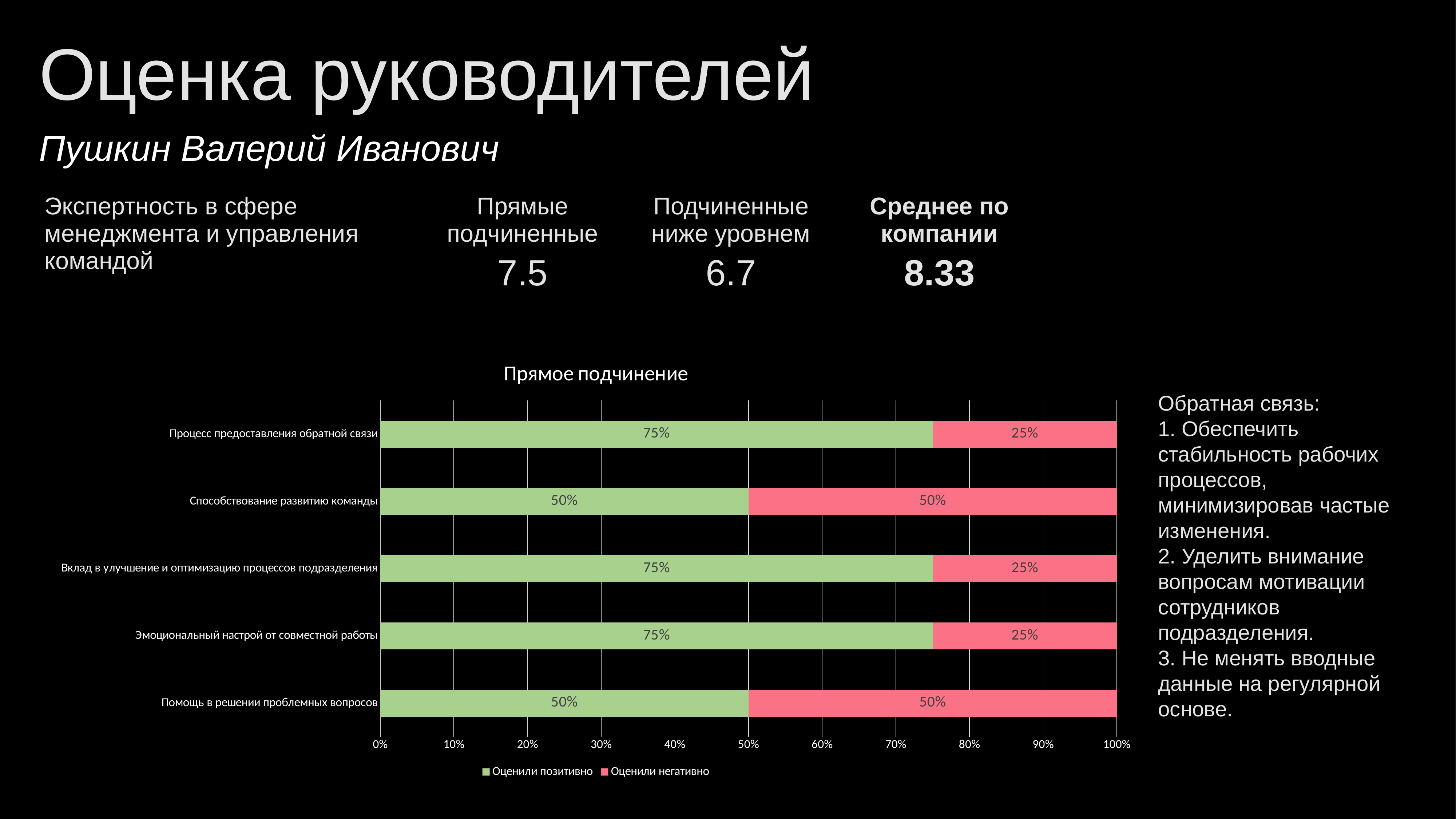

Оценка руководителей
Пушкин Валерий Иванович
| Экспертность в сфере менеджмента и управления командой | Прямые подчиненные | Подчиненные ниже уровнем | Среднее по компании |
| --- | --- | --- | --- |
|  | 7.5 | 6.7 | 8.33 |

### Chart: Прямое подчинение

| Category | Оценили позитивно | Оценили негативно |
|---|---|---|
| Помощь в решении проблемных вопросов | 0.5 | 0.5 |
| Эмоциональный настрой от совместной работы | 0.75 | 0.25 |
| Вклад в улучшение и оптимизацию процессов подразделения | 0.75 | 0.25 |
| Способствование развитию команды | 0.5 | 0.5 |
| Процесс предоставления обратной связи | 0.75 | 0.25 |
Обратная связь:
1. Обеспечить стабильность рабочих процессов, минимизировав частые изменения.
2. Уделить внимание вопросам мотивации сотрудников подразделения.
3. Не менять вводные данные на регулярной основе.